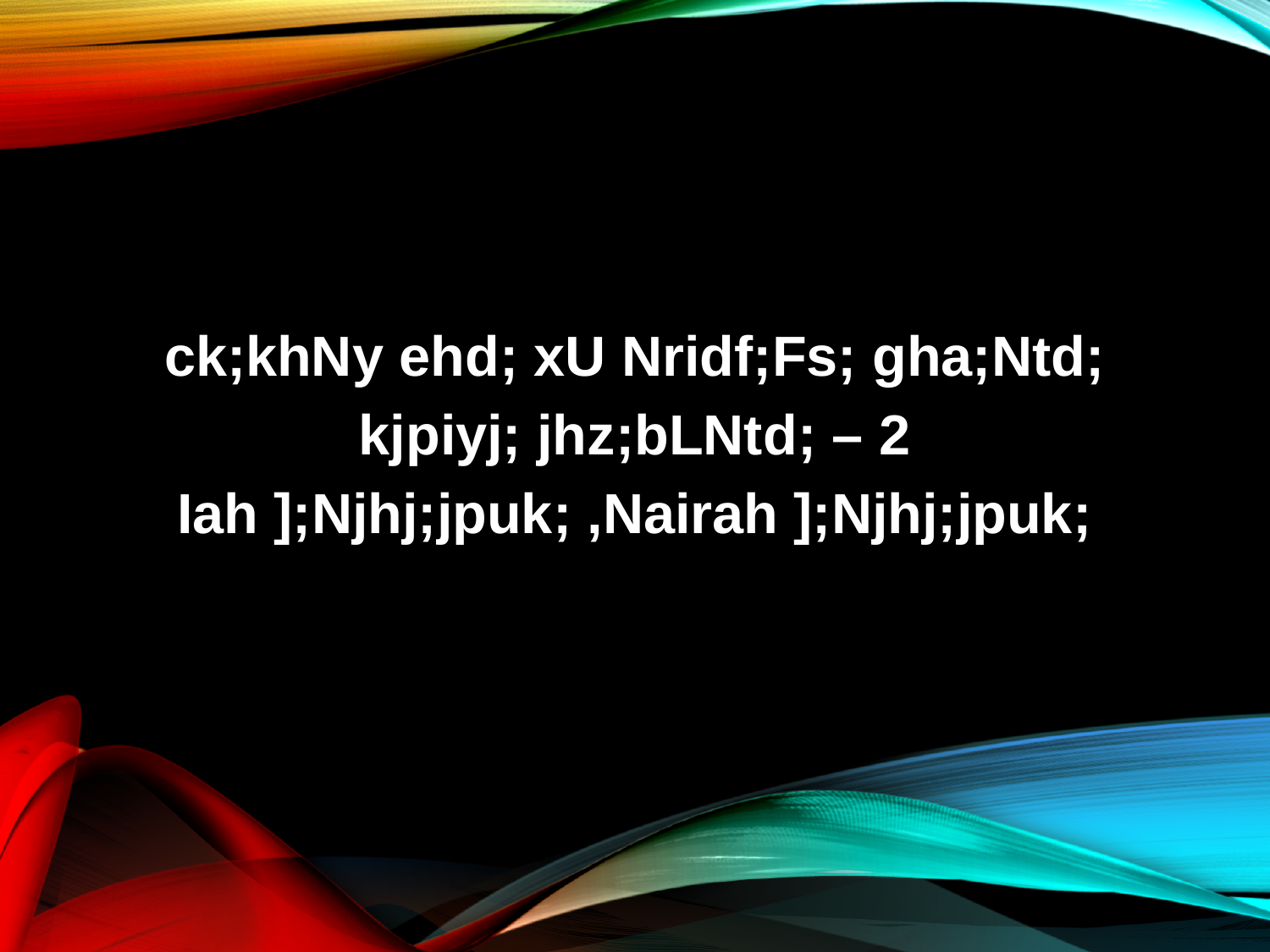

ck;khNy ehd; xU Nridf;Fs; gha;Ntd;
kjpiyj; jhz;bLNtd; – 2
Iah ];Njhj;jpuk; ,Nairah ];Njhj;jpuk;